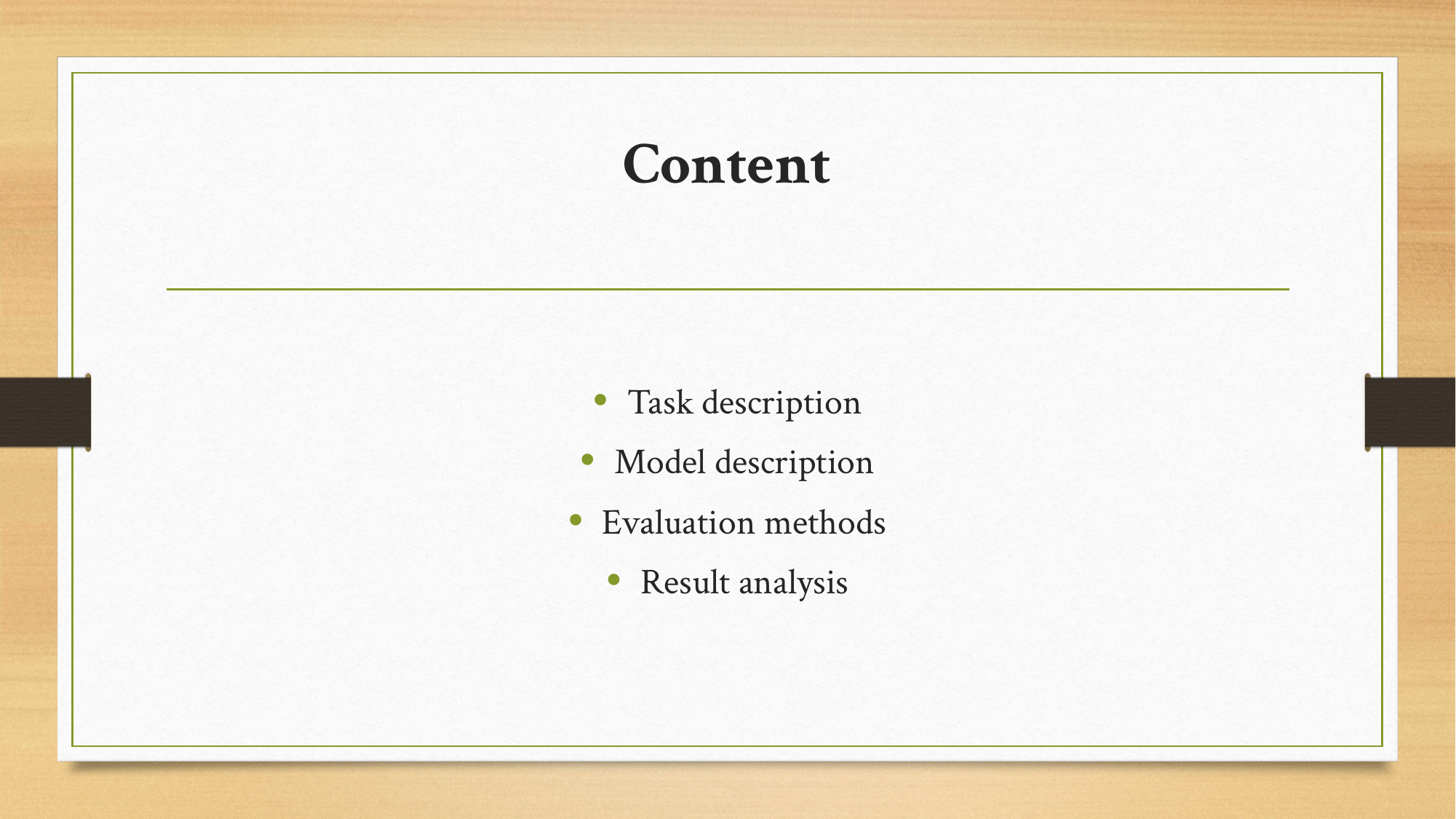

# Content
Task description
Model description
Evaluation methods
Result analysis